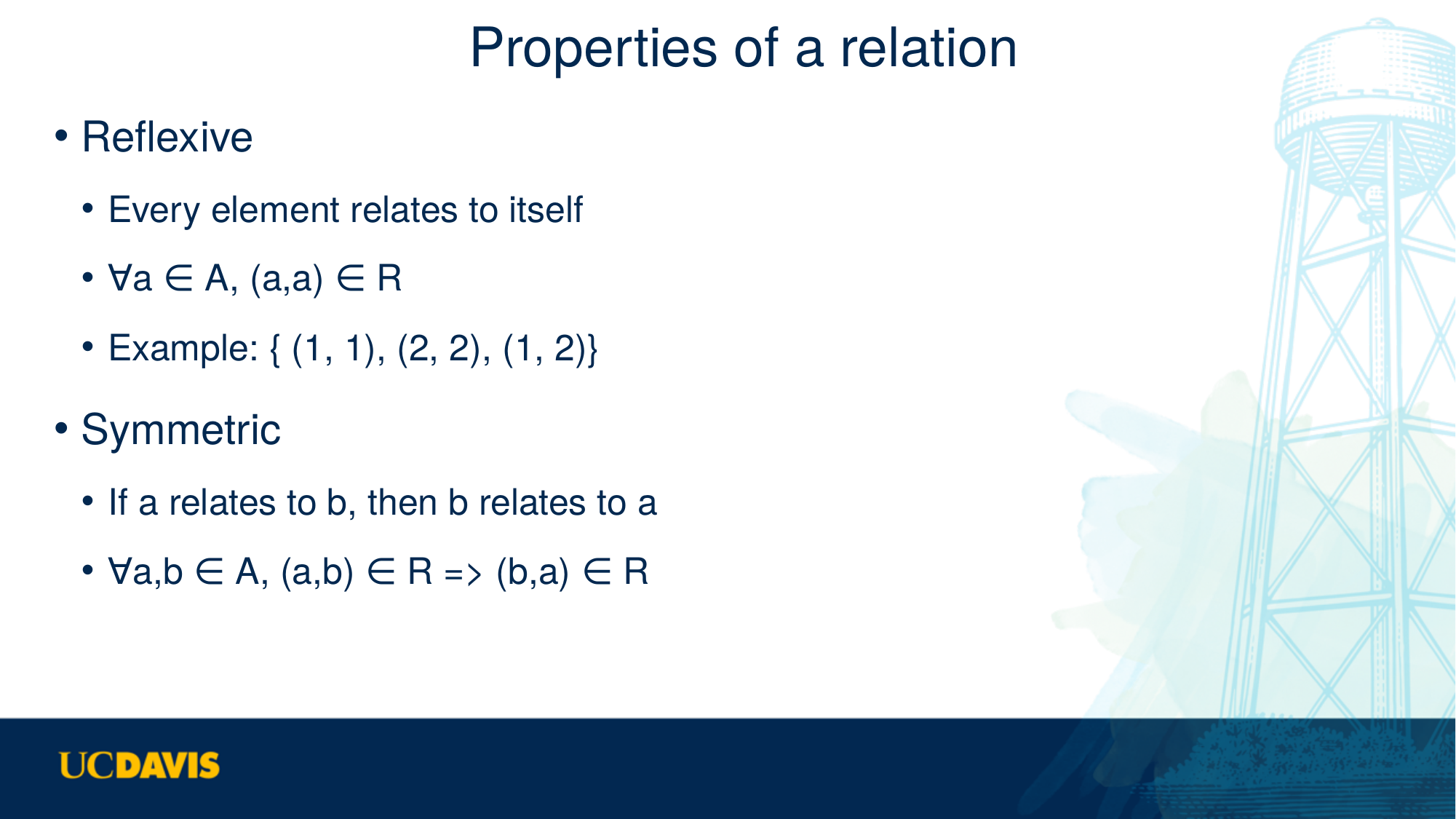

# Properties of a relation
Reflexive
Every element relates to itself
∀a ∈ A, (a,a) ∈ R
Example: { (1, 1), (2, 2), (1, 2)}
Symmetric
If a relates to b, then b relates to a
∀a,b ∈ A, (a,b) ∈ R => (b,a) ∈ R